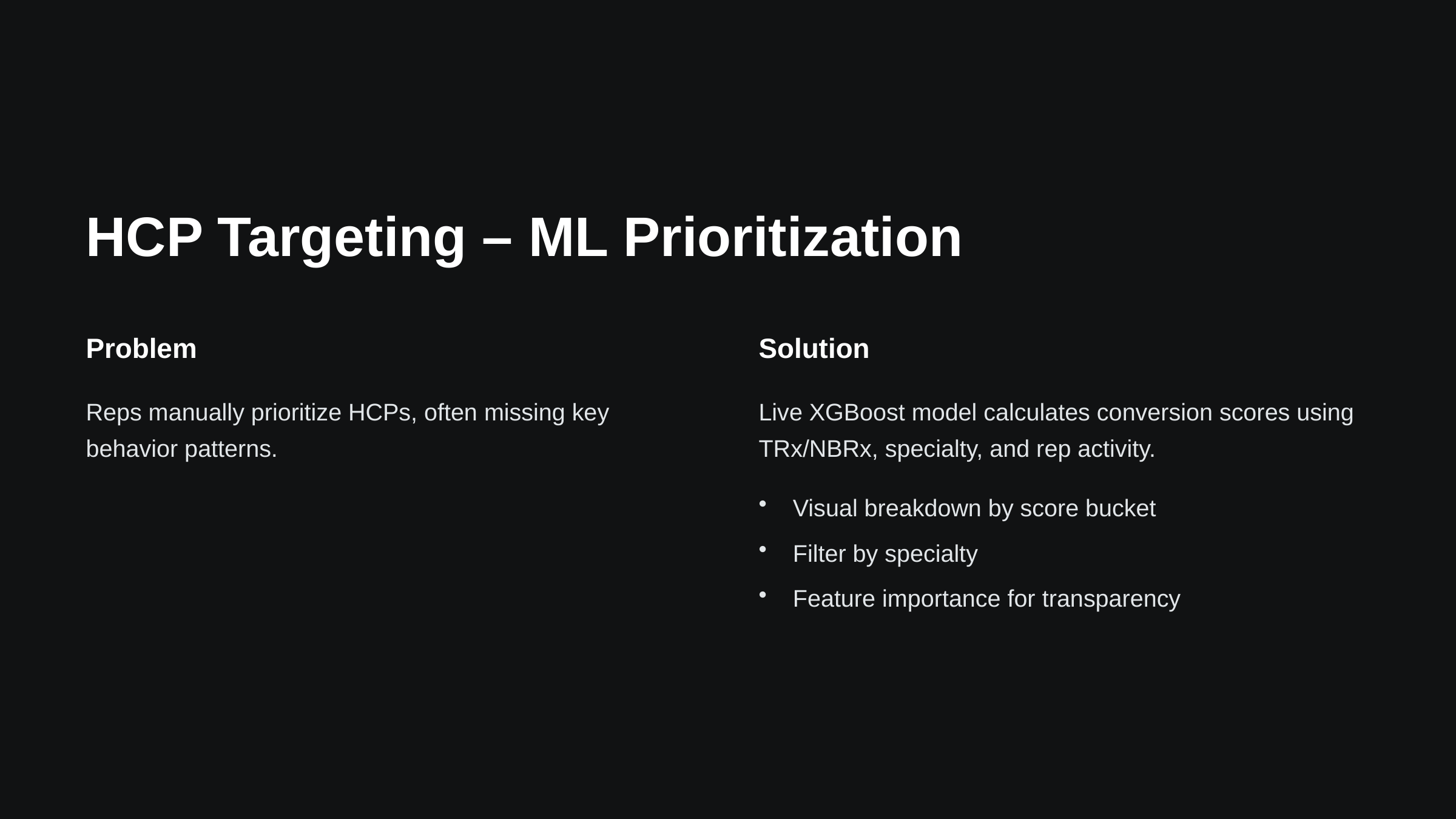

HCP Targeting – ML Prioritization
Problem
Solution
Reps manually prioritize HCPs, often missing key behavior patterns.
Live XGBoost model calculates conversion scores using TRx/NBRx, specialty, and rep activity.
Visual breakdown by score bucket
Filter by specialty
Feature importance for transparency